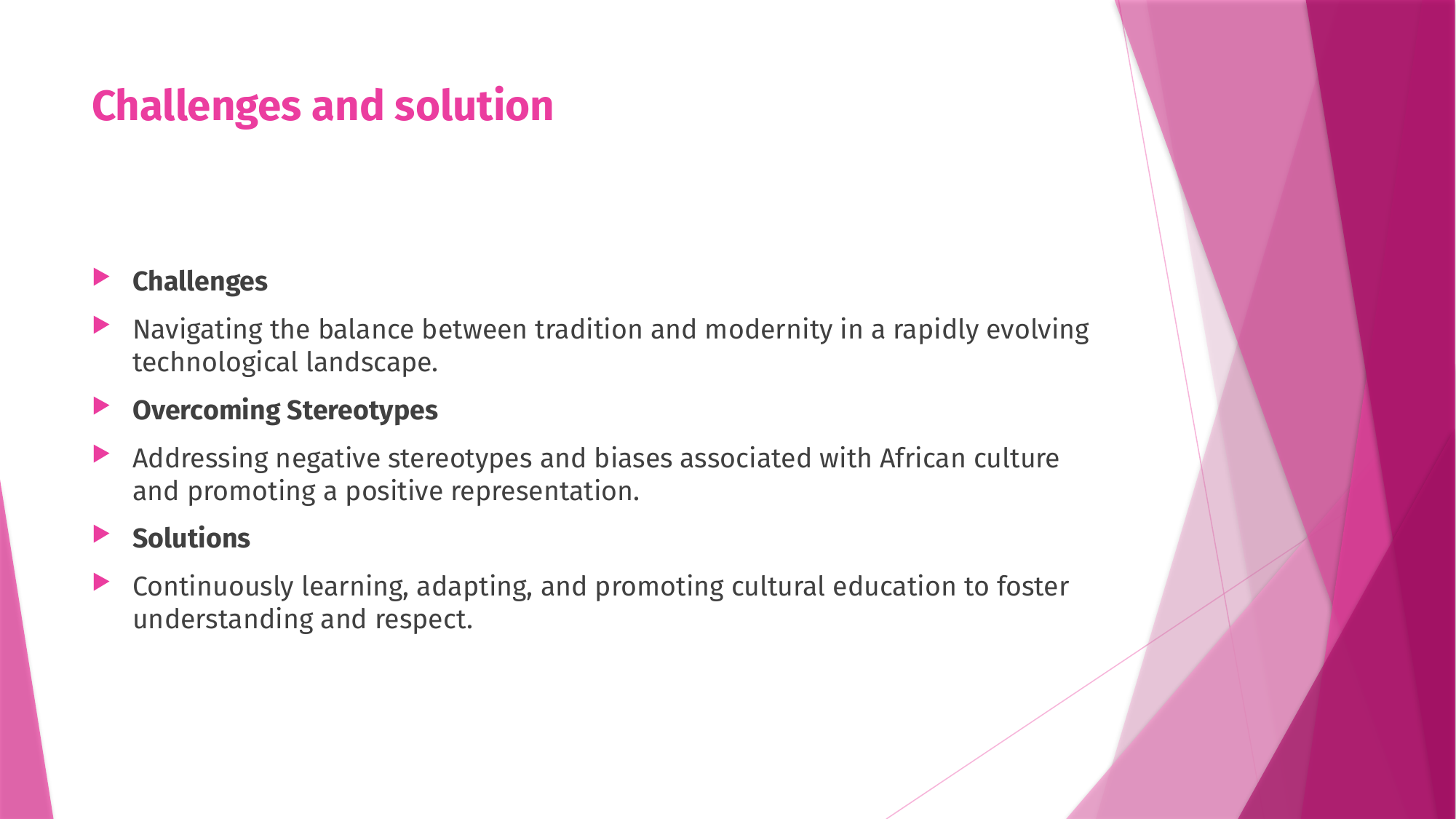

# Challenges and solution
Challenges
Navigating the balance between tradition and modernity in a rapidly evolving technological landscape.
Overcoming Stereotypes
Addressing negative stereotypes and biases associated with African culture and promoting a positive representation.
Solutions
Continuously learning, adapting, and promoting cultural education to foster understanding and respect.